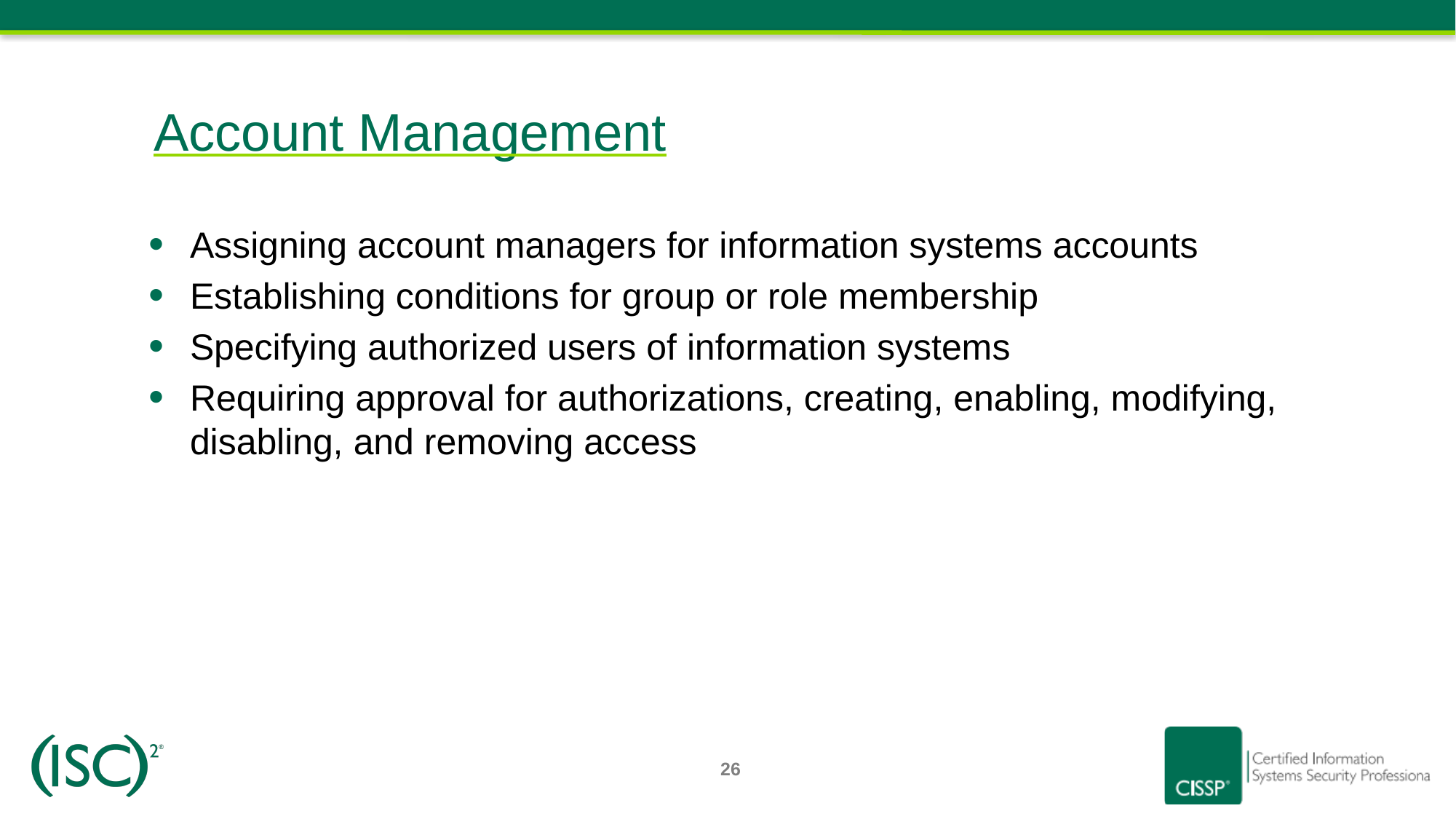

# Account Management
Assigning account managers for information systems accounts
Establishing conditions for group or role membership
Specifying authorized users of information systems
Requiring approval for authorizations, creating, enabling, modifying, disabling, and removing access